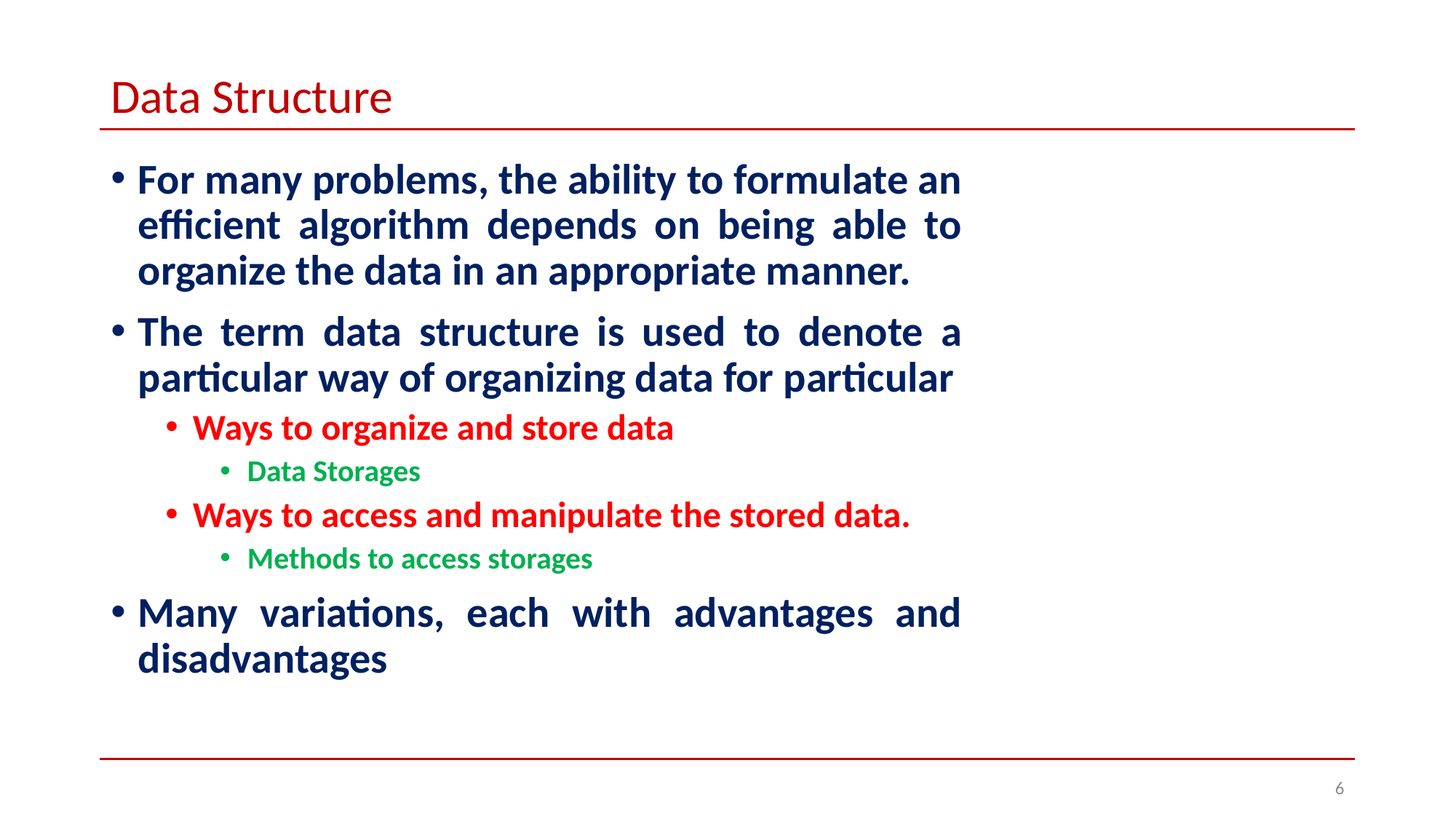

# Data Structure
For many problems, the ability to formulate an efficient algorithm depends on being able to organize the data in an appropriate manner.
The term data structure is used to denote a particular way of organizing data for particular
Ways to organize and store data
Data Storages
Ways to access and manipulate the stored data.
Methods to access storages
Many variations, each with advantages and disadvantages

6